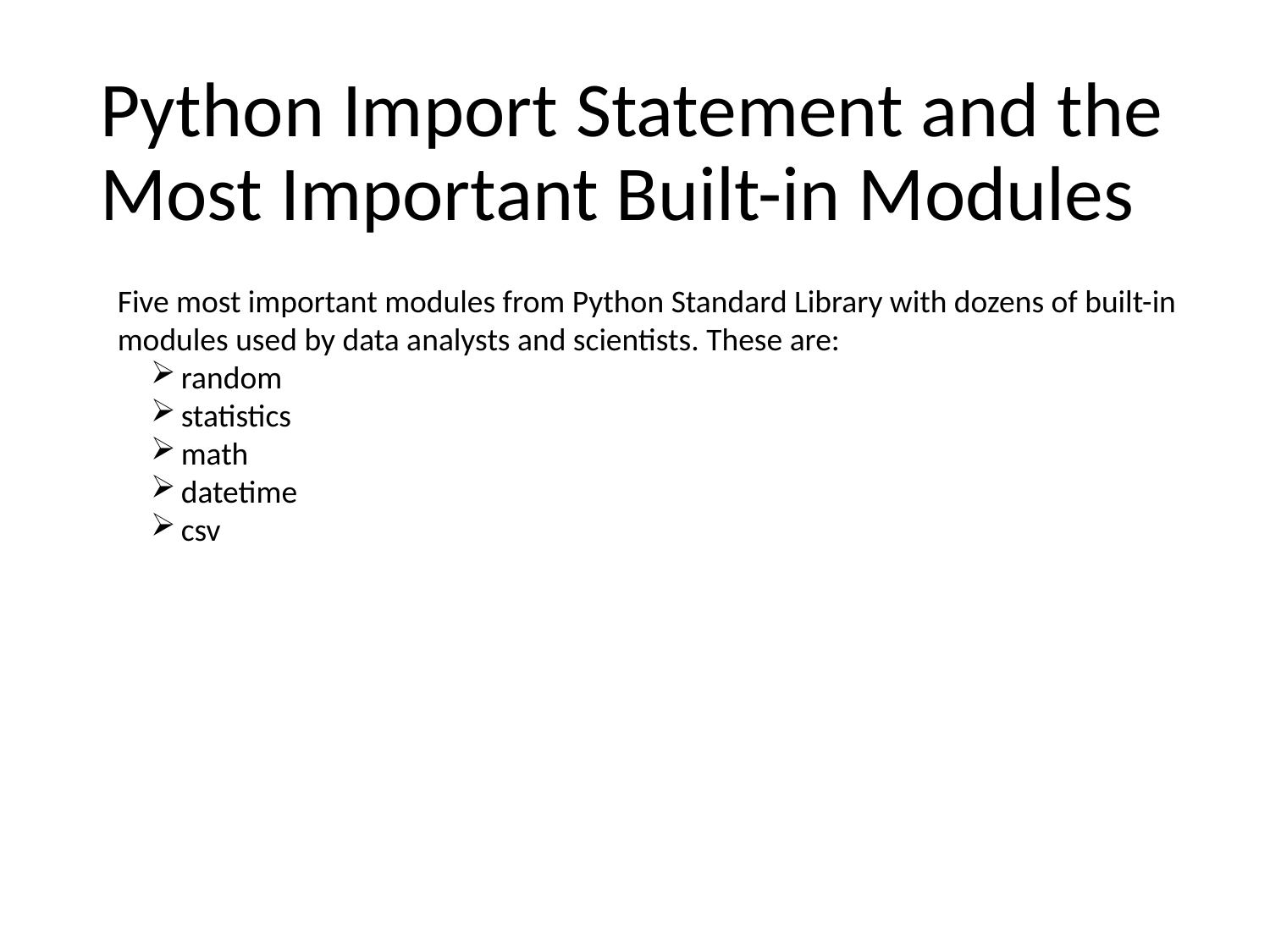

# Python Import Statement and the Most Important Built-in Modules
Five most important modules from Python Standard Library with dozens of built-in modules used by data analysts and scientists. These are:
random
statistics
math
datetime
csv